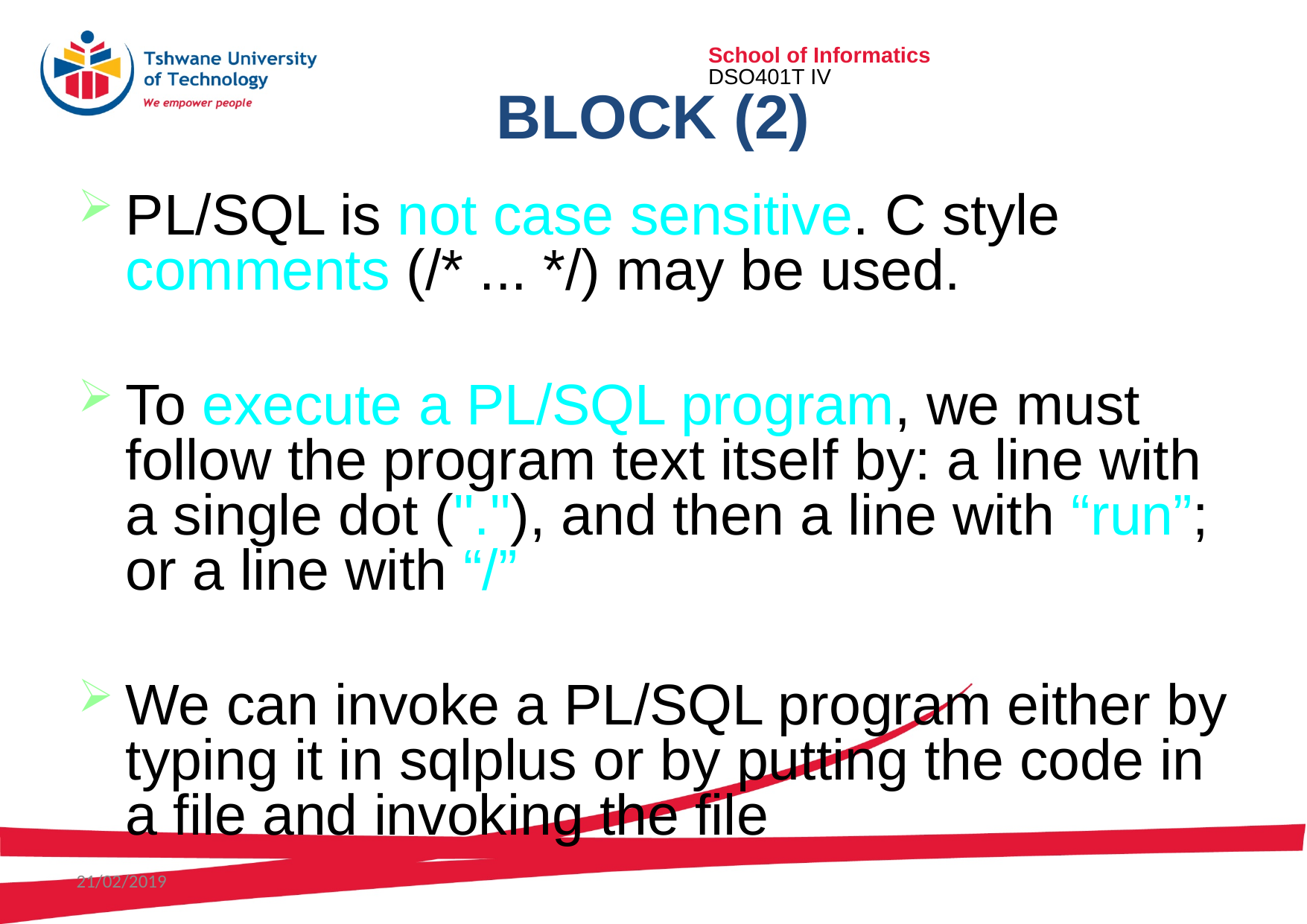

# Block (2)
PL/SQL is not case sensitive. C style comments (/* ... */) may be used.

To execute a PL/SQL program, we must follow the program text itself by: a line with a single dot ("."), and then a line with “run”; or a line with “/”

We can invoke a PL/SQL program either by typing it in sqlplus or by putting the code in a file and invoking the file
21/02/2019